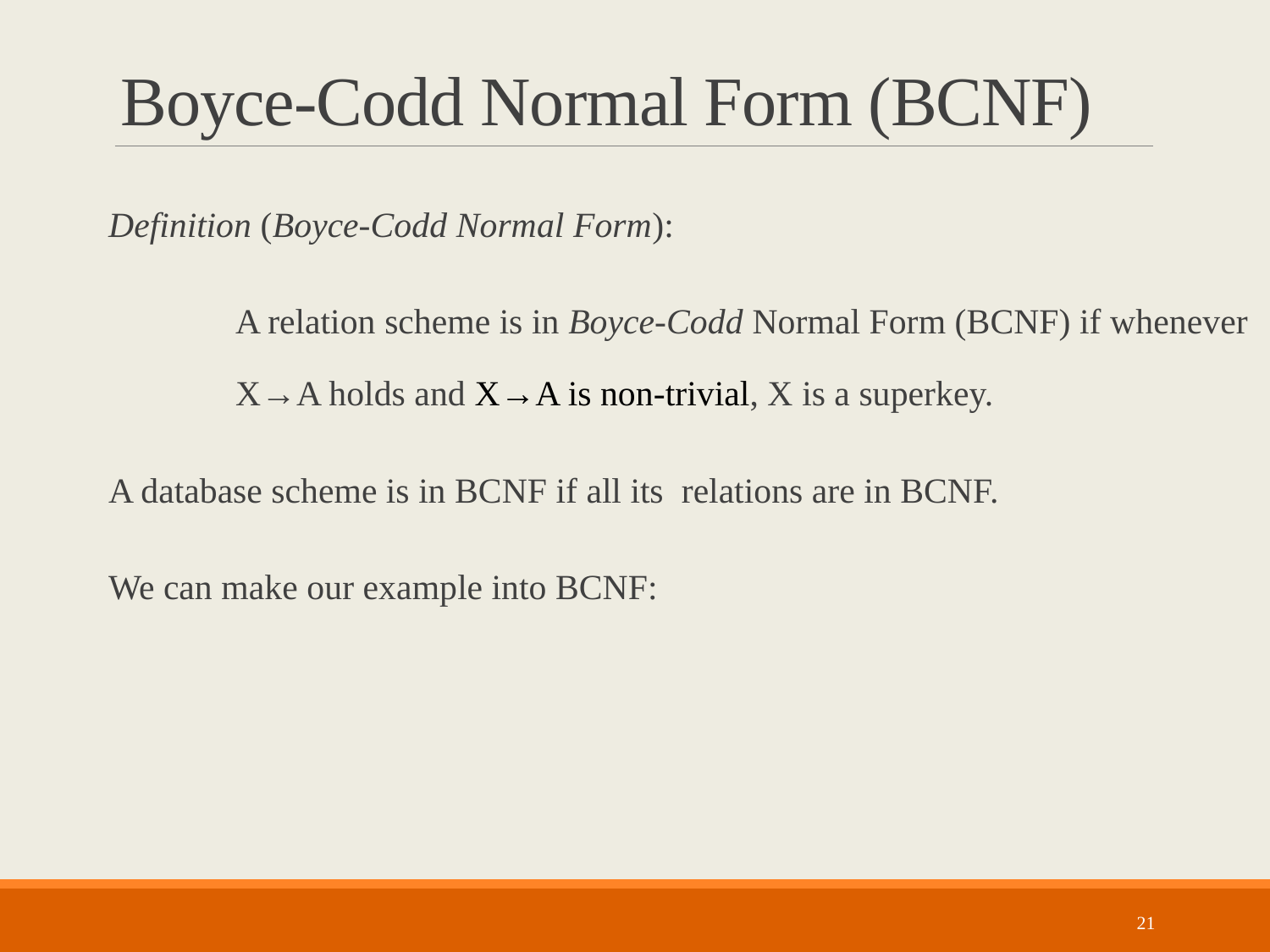

# Boyce-Codd Normal Form (BCNF)
Definition (Boyce-Codd Normal Form):
	A relation scheme is in Boyce-Codd Normal Form (BCNF) if whenever 	X→A holds and X→A is non-trivial, X is a superkey.
A database scheme is in BCNF if all its  relations are in BCNF.
We can make our example into BCNF:
21